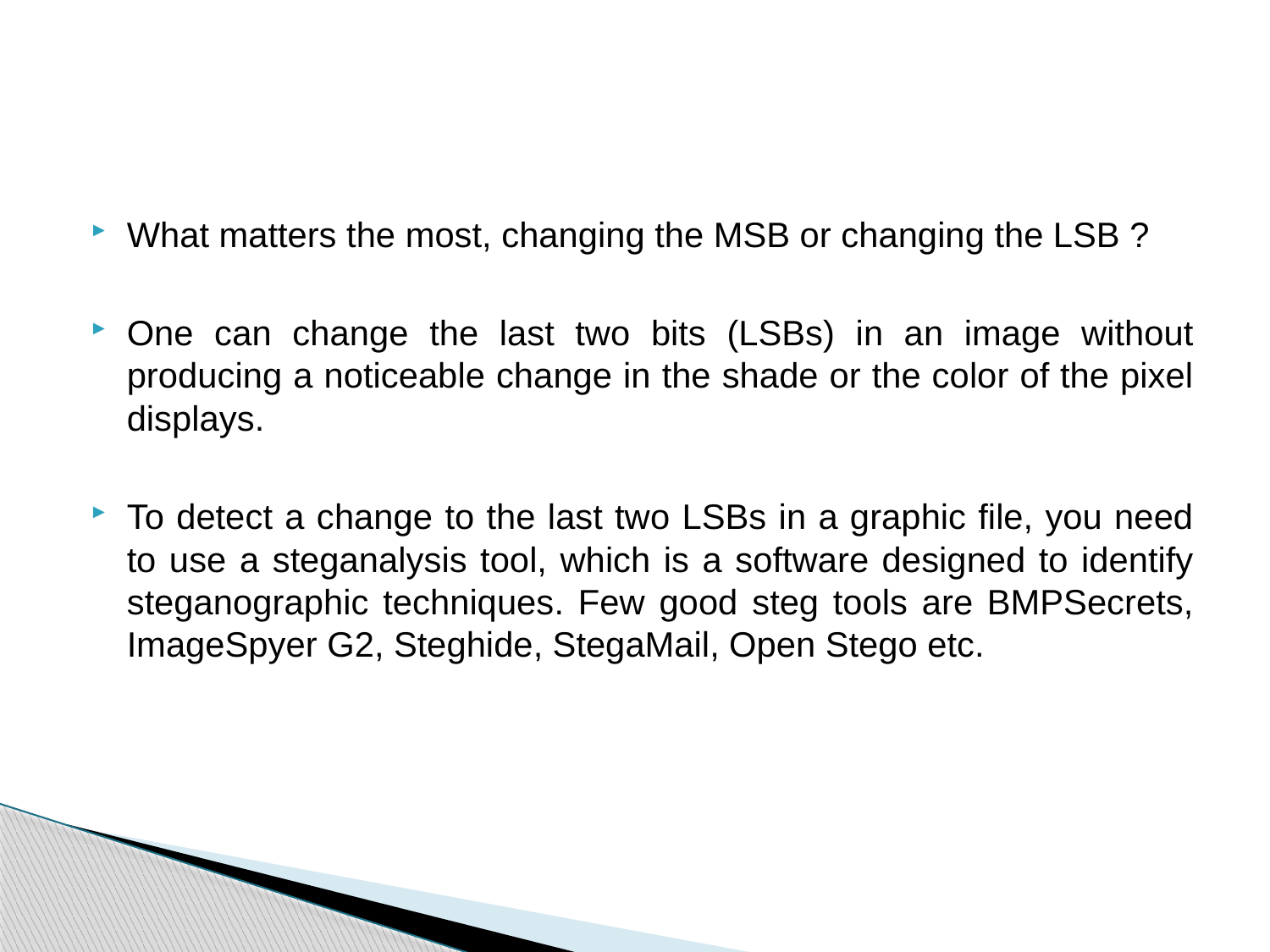

#
What matters the most, changing the MSB or changing the LSB ?

One can change the last two bits (LSBs) in an image without producing a noticeable change in the shade or the color of the pixel displays.

To detect a change to the last two LSBs in a graphic file, you need to use a steganalysis tool, which is a software designed to identify steganographic techniques. Few good steg tools are BMPSecrets, ImageSpyer G2, Steghide, StegaMail, Open Stego etc.